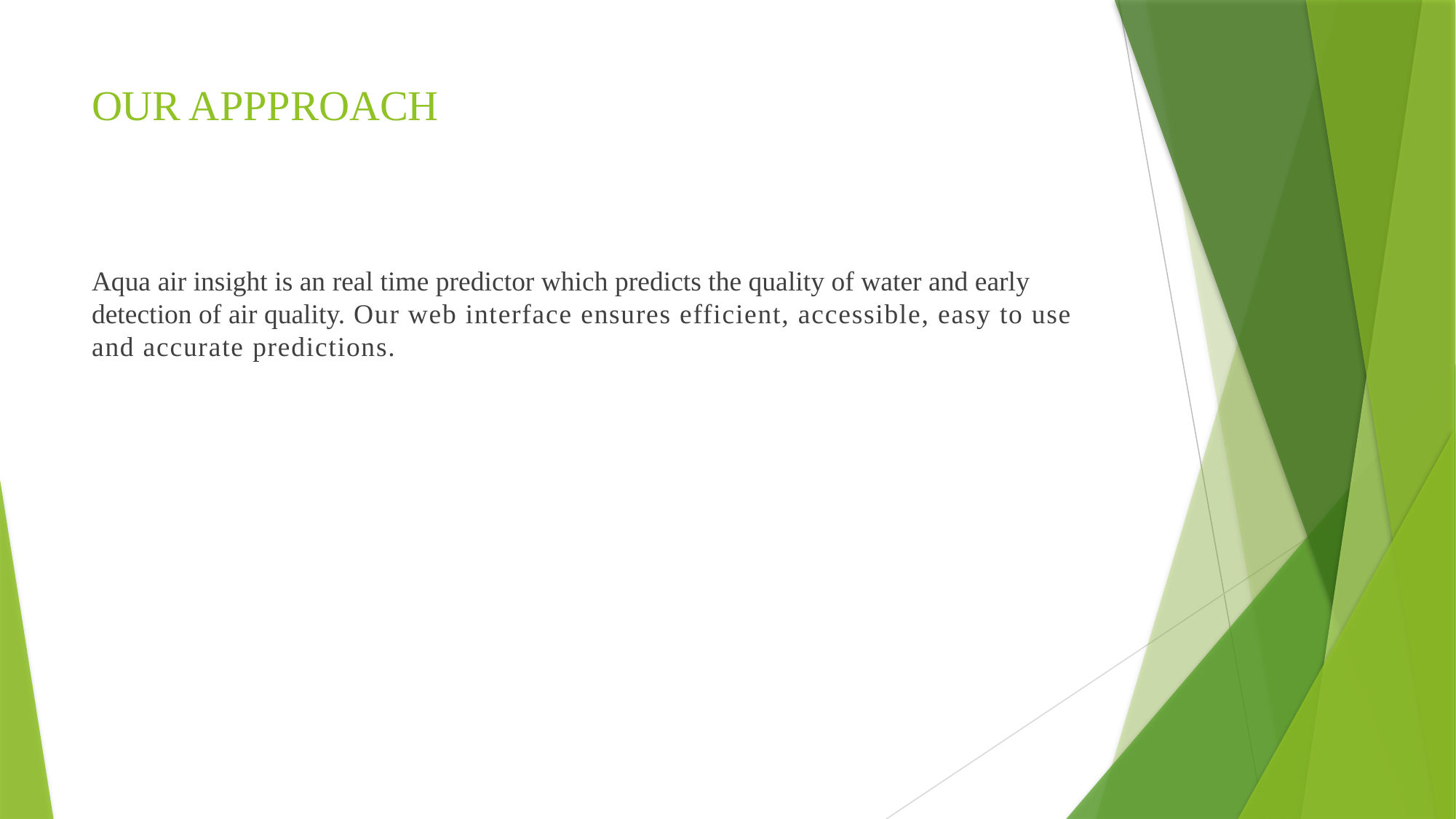

# OUR APPPROACH
Aqua air insight is an real time predictor which predicts the quality of water and early detection of air quality. Our web interface ensures efficient, accessible, easy to use and accurate predictions.